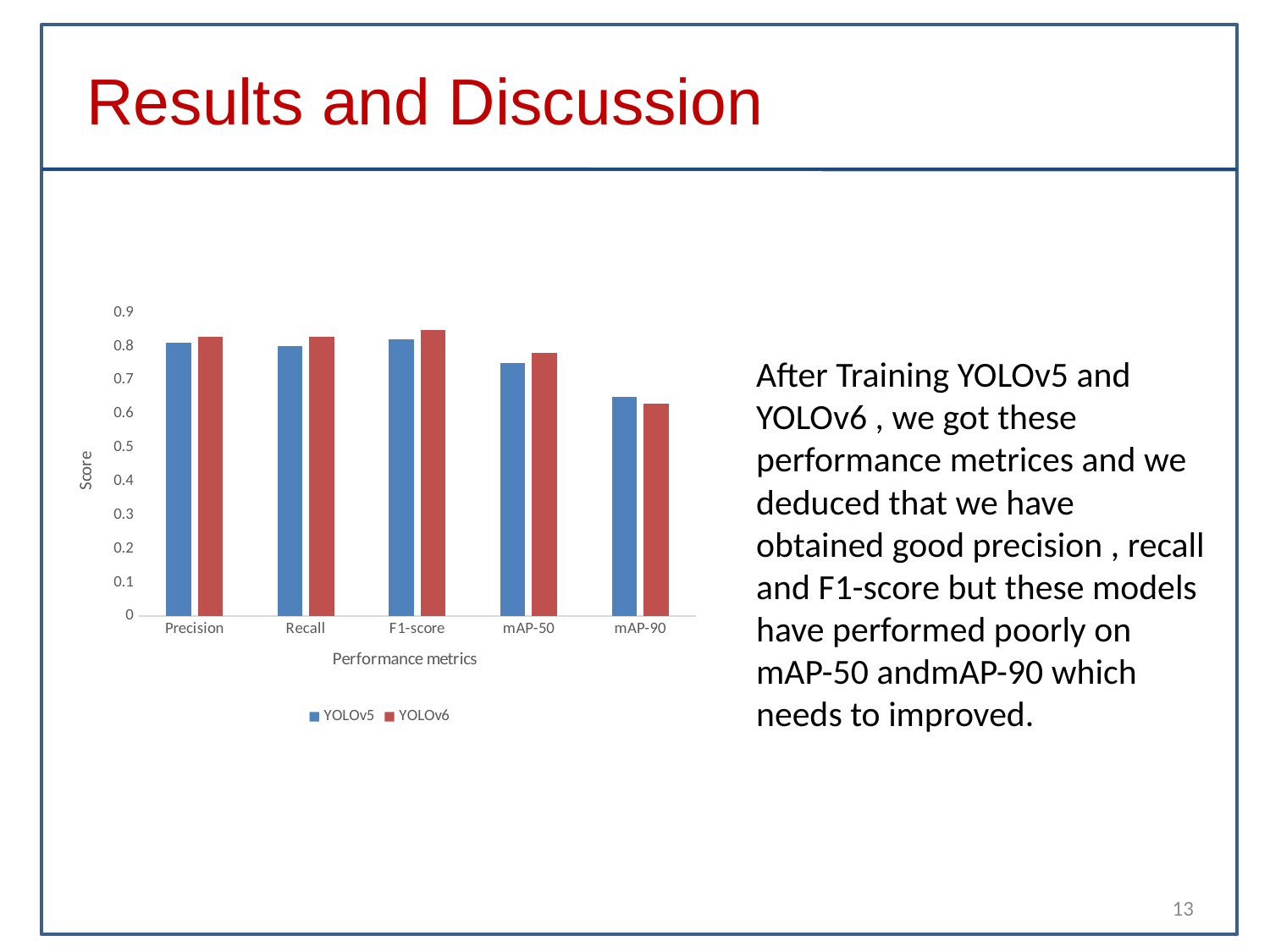

Results and Discussion

### Chart

| Category | YOLOv5 | YOLOv6 |
|---|---|---|
| Precision | 0.81 | 0.83 |
| Recall | 0.8 | 0.83 |
| F1-score | 0.82 | 0.85 |
| mAP-50 | 0.75 | 0.78 |
| mAP-90 | 0.65 | 0.63 |
After Training YOLOv5 and YOLOv6 , we got these performance metrices and we  deduced that we have obtained good precision , recall and F1-score but these models have performed poorly on mAP-50 andmAP-90 which needs to improved.
13